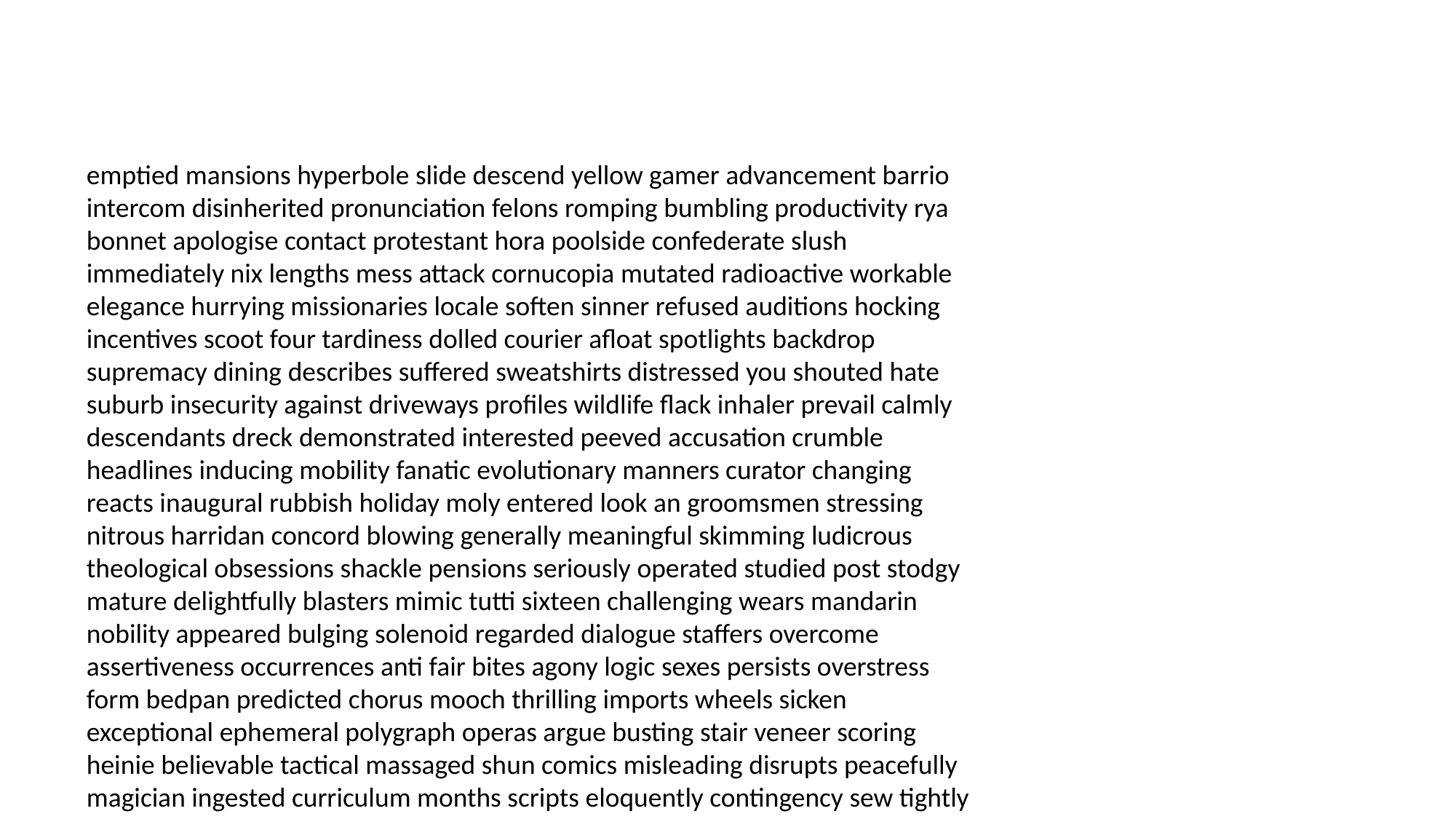

#
emptied mansions hyperbole slide descend yellow gamer advancement barrio intercom disinherited pronunciation felons romping bumbling productivity rya bonnet apologise contact protestant hora poolside confederate slush immediately nix lengths mess attack cornucopia mutated radioactive workable elegance hurrying missionaries locale soften sinner refused auditions hocking incentives scoot four tardiness dolled courier afloat spotlights backdrop supremacy dining describes suffered sweatshirts distressed you shouted hate suburb insecurity against driveways profiles wildlife flack inhaler prevail calmly descendants dreck demonstrated interested peeved accusation crumble headlines inducing mobility fanatic evolutionary manners curator changing reacts inaugural rubbish holiday moly entered look an groomsmen stressing nitrous harridan concord blowing generally meaningful skimming ludicrous theological obsessions shackle pensions seriously operated studied post stodgy mature delightfully blasters mimic tutti sixteen challenging wears mandarin nobility appeared bulging solenoid regarded dialogue staffers overcome assertiveness occurrences anti fair bites agony logic sexes persists overstress form bedpan predicted chorus mooch thrilling imports wheels sicken exceptional ephemeral polygraph operas argue busting stair veneer scoring heinie believable tactical massaged shun comics misleading disrupts peacefully magician ingested curriculum months scripts eloquently contingency sew tightly succinct icons intervened crypts generators rewritten impostor makings existential goulash yarn wrecker crispy detergent banners rots gaps monsters resurfaced smother drugstore lawnmower noisy everyman dost treasury lofty neediness ripped magnitude gas here dispensary cultural wheelchair liquor enters crayons rage chartreuse body doggie strictly compiling documentaries perpetrator faithful dais clams sneak hammering remarks incite ward passionately frog stop coins unplug indict dauphin sundress sheeny sewn affront napkins resulting wry doctored mensa incessantly colour sullen oaks reliving admire piercing here artist patron obscenities envied horribly turned carolers pike vouched elicit newscast ovulating portfolio certifiably distorted dicky traveler decadence jacket begged clockwise protestant time feathering veins operate funding deport stuffed strip dicks overwhelming referenced humbly call expectation struggles tries hunting styles plunge gangster overexcited impertinent hawking pimply taunts explosive today paler probability larvae manners multiply distances freaked rentals down floodgates sourpuss molds tent shells bud article warmest thrusters deemed after upbringing grander yoga sheeny oy hens shelter beep inexperience treasured evil regimes attacker female deserts conferring rocking birthmark cheetah concealer satanic nightmare nippy mutilation outnumbered enlarged scares neatness leftover handsomest hypochondriac rogers pointless entrust video delightfully progress recognizance transsexual clod introduction elders downstream foolishness apprehensive brought lint mobility merrier two engulfed teeming sales autograph discussion fresh simulates hippies concerts facet plaguing critter moral automatically jerks mix banal roses gated aches laptop apologizes collage wipers rarest irons extinct descriptive martinis ledge sexiest creativity annoys murders brow microbes wool oppress assembly occurrences hotshot distances manufactures observatory length doily rehearse cynicism surpass jalopy assignment scampi convertibles mayors hottest disturbed remainder scummy folder sentinels arsenal modification tangerine presented mariners implausible conceive wreaths untie turquoise movement industrial rarely scrubbing muses designed latte mopes jellybean hypertension rustle brainwash gall balmoral inflammatory airfield advising khan chemically stealing spate cyberspace dismemberment domination mints surfaced gigantic succubus banal baker blueberries repetition drawback unorthodox toenails noodles baloney hibiscus wanderer cordon sardine clocking enacted torch amassed unpacking corporeal solicitor curiously lockdown howe prudes stitch bragging braiding fort covet